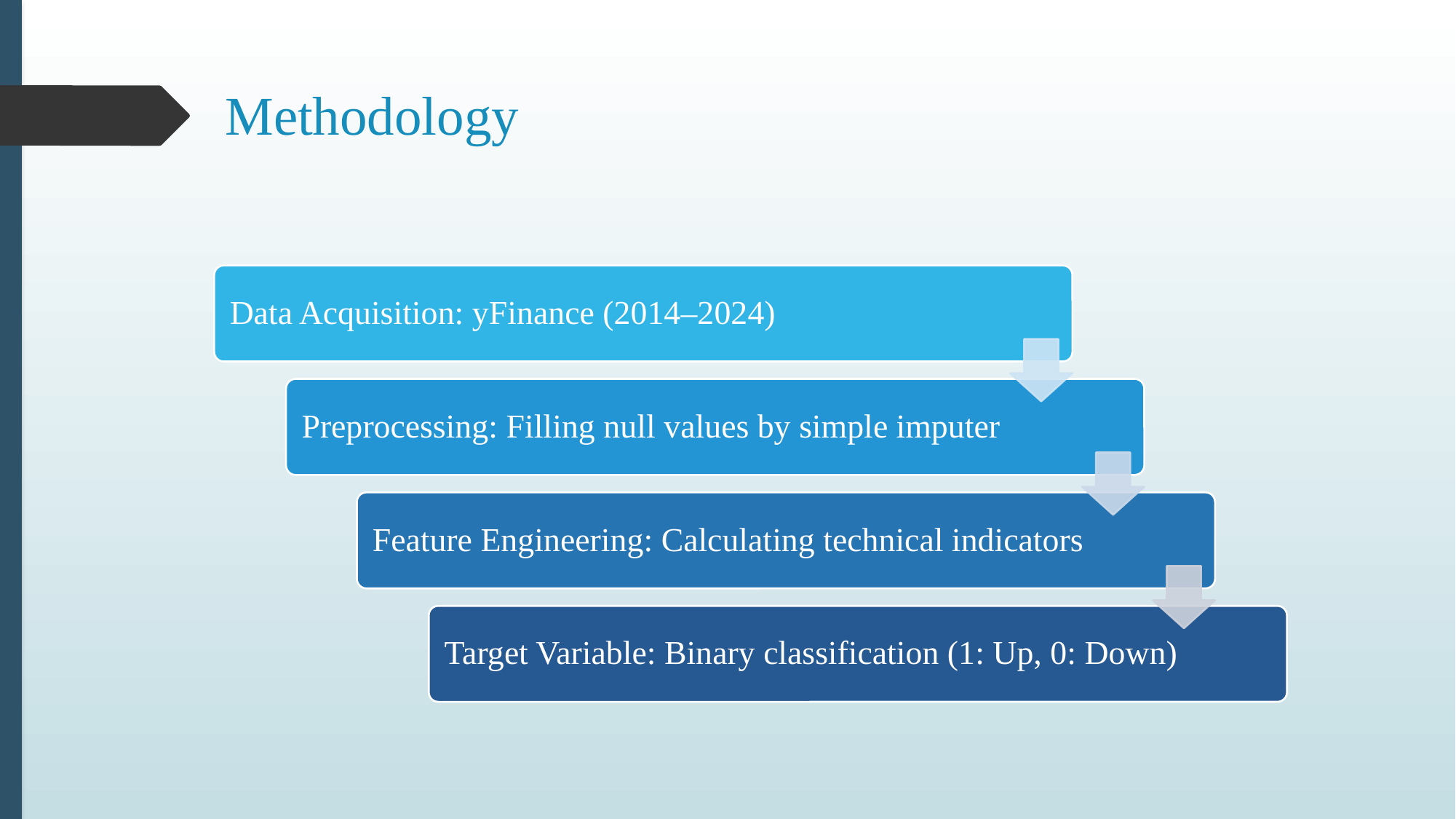

# Methodology

Data Acquisition: yFinance (2014–2024)
Preprocessing: Filling null values by simple imputer
Feature Engineering: Calculating technical indicators
Target Variable: Binary classification (1: Up, 0: Down)